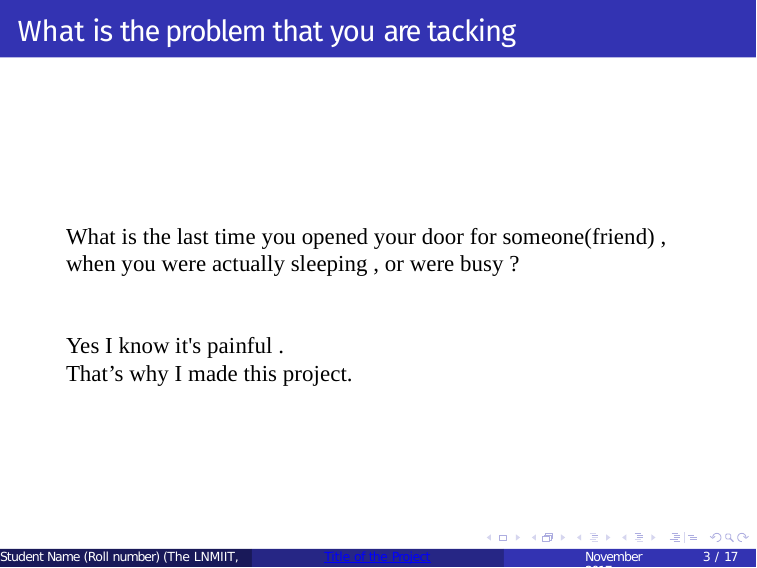

What is the problem that you are tacking
What is the last time you opened your door for someone(friend) , when you were actually sleeping , or were busy ?

Yes I know it's painful .
That’s why I made this project.

Student Name (Roll number) (The LNMIIT,
Title of the Project
November 2017
3 / 17